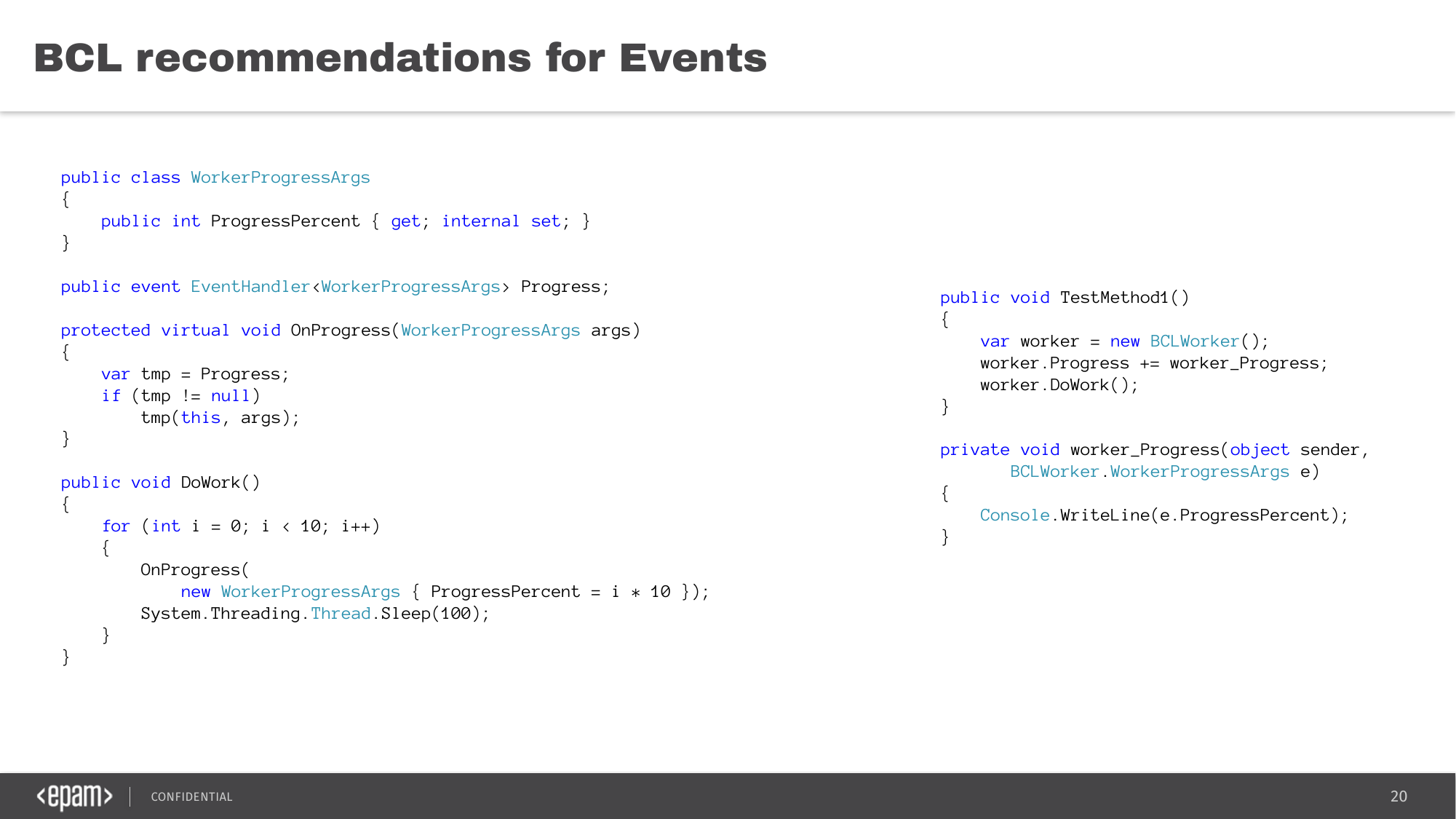

BCL recommendations for Events
public class WorkerProgressArgs
{
    public int ProgressPercent { get; internal set; }
}
public event EventHandler<WorkerProgressArgs> Progress;
protected virtual void OnProgress(WorkerProgressArgs args)
{
    var tmp = Progress;
    if (tmp != null)
        tmp(this, args);
}
public void DoWork()
{
    for (int i = 0; i < 10; i++)
    {
        OnProgress(
            new WorkerProgressArgs { ProgressPercent = i * 10 });
        System.Threading.Thread.Sleep(100);
    }
}
public void TestMethod1()
{
    var worker = new BCLWorker();
    worker.Progress += worker_Progress;
    worker.DoWork();
}
private void worker_Progress(object sender,
       BCLWorker.WorkerProgressArgs e)
{
    Console.WriteLine(e.ProgressPercent);
}